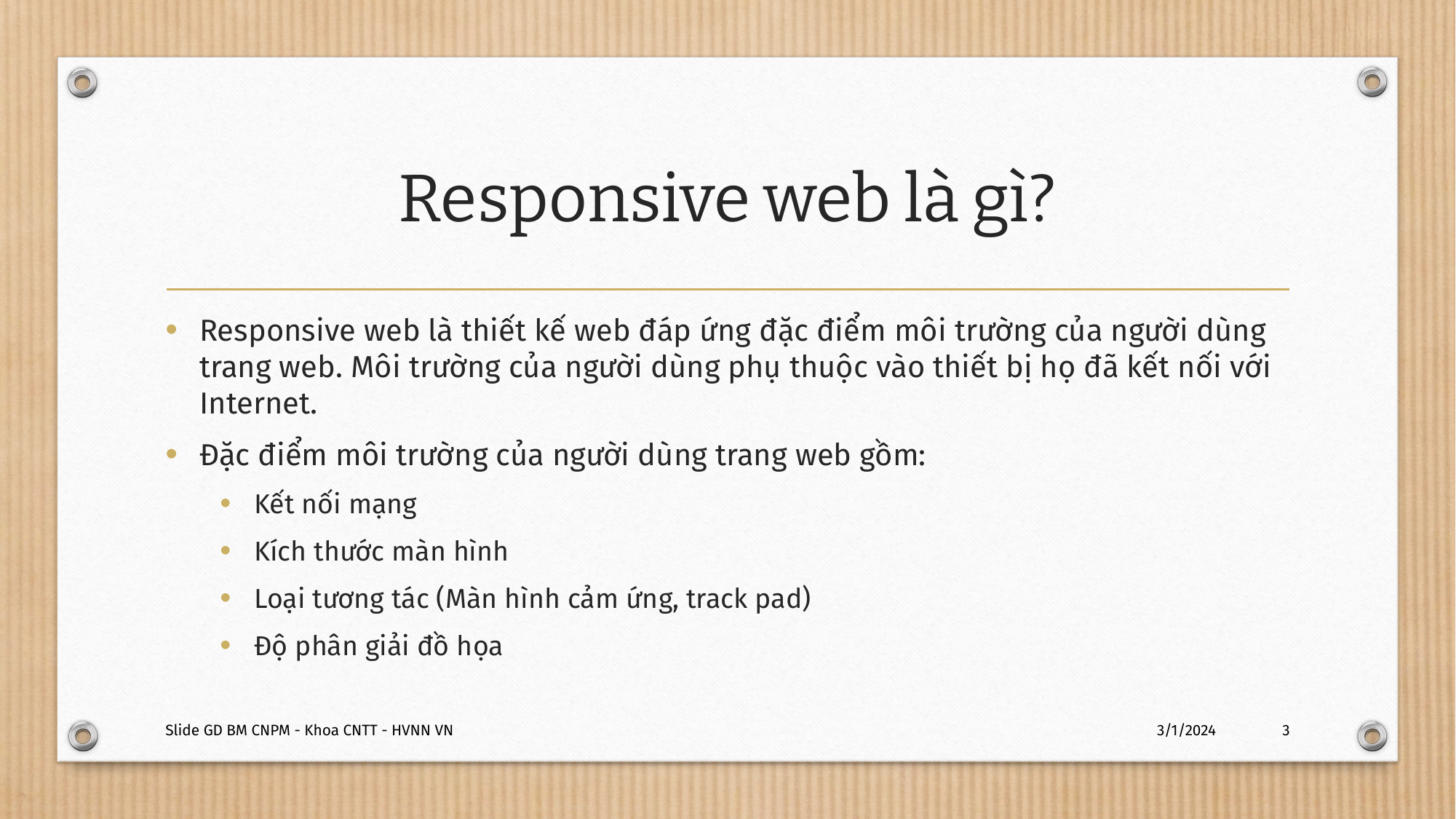

# Responsive web là gì?
Responsive web là thiết kế web đáp ứng đặc điểm môi trường của người dùng trang web. Môi trường của người dùng phụ thuộc vào thiết bị họ đã kết nối với Internet.
Đặc điểm môi trường của người dùng trang web gồm:
Kết nối mạng
Kích thước màn hình
Loại tương tác (Màn hình cảm ứng, track pad)
Độ phân giải đồ họa

Slide GD BM CNPM - Khoa CNTT - HVNN VN
3/1/2024
3